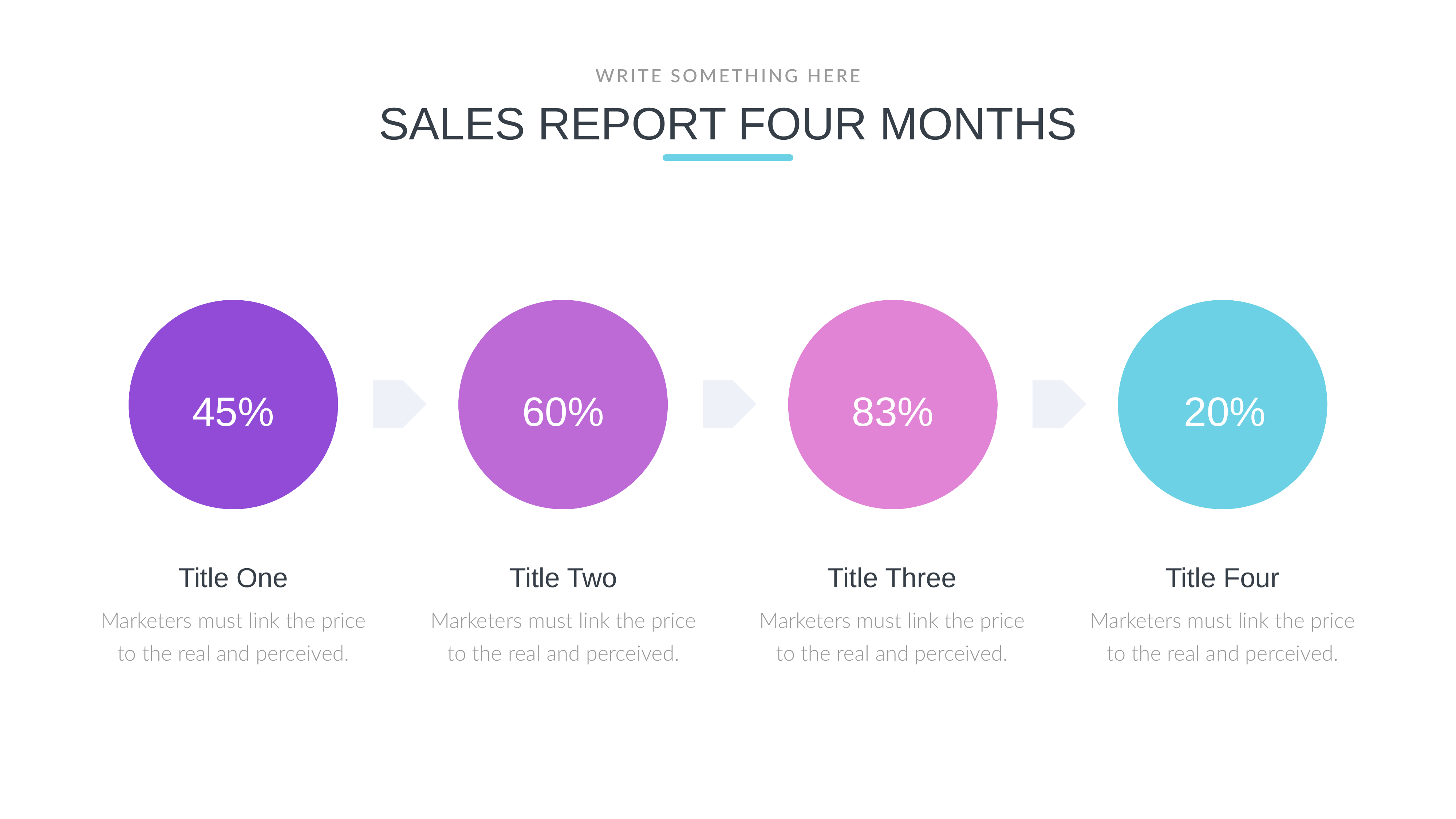

WRITE SOMETHING HERE
SALES REPORT FOUR MONTHS

45%
60%
83%
20%
Title One
Marketers must link the price to the real and perceived.
Title Two
Marketers must link the price to the real and perceived.
Title Three
Marketers must link the price to the real and perceived.
Title Four
Marketers must link the price to the real and perceived.